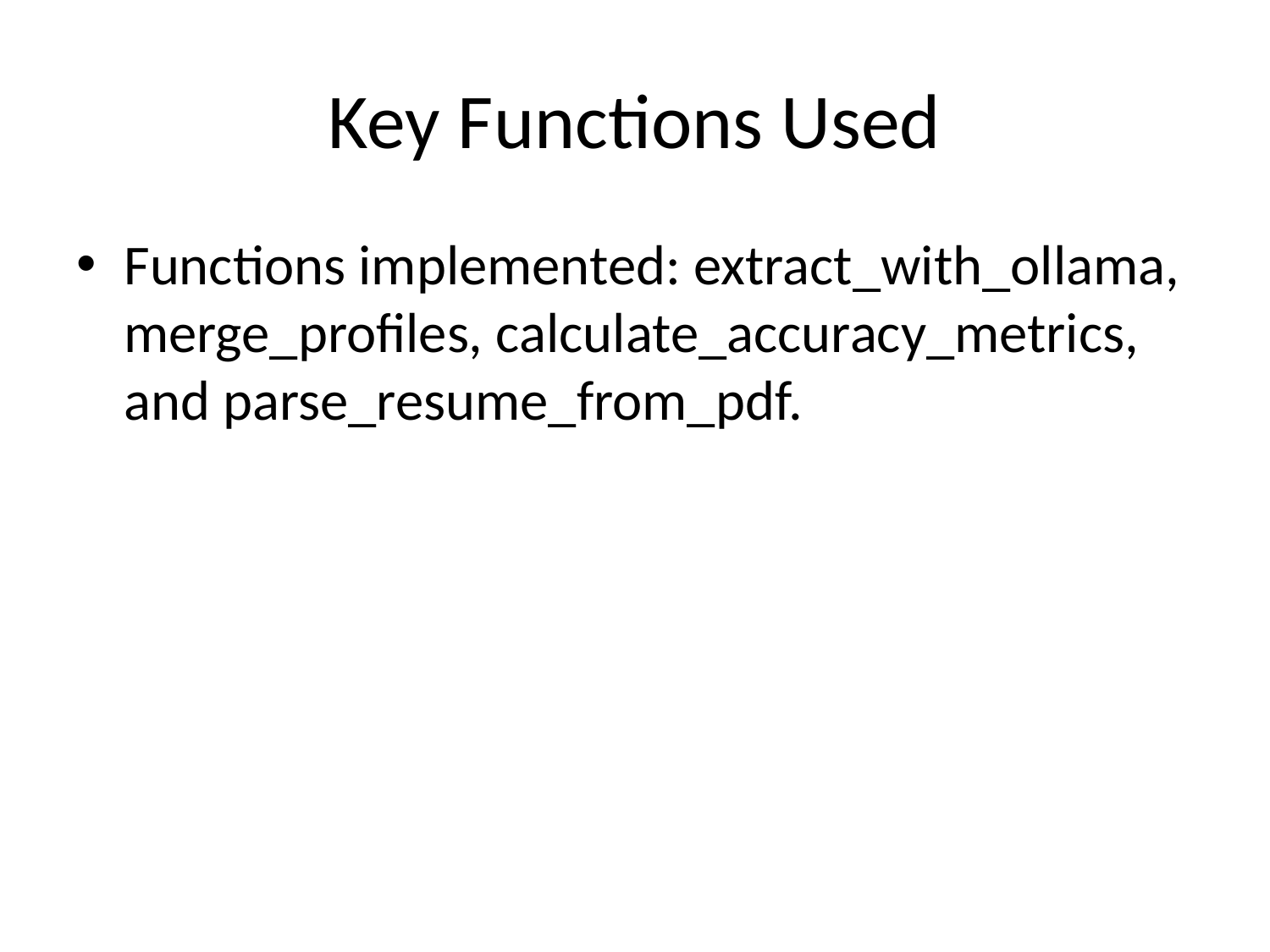

# Key Functions Used
Functions implemented: extract_with_ollama, merge_profiles, calculate_accuracy_metrics, and parse_resume_from_pdf.